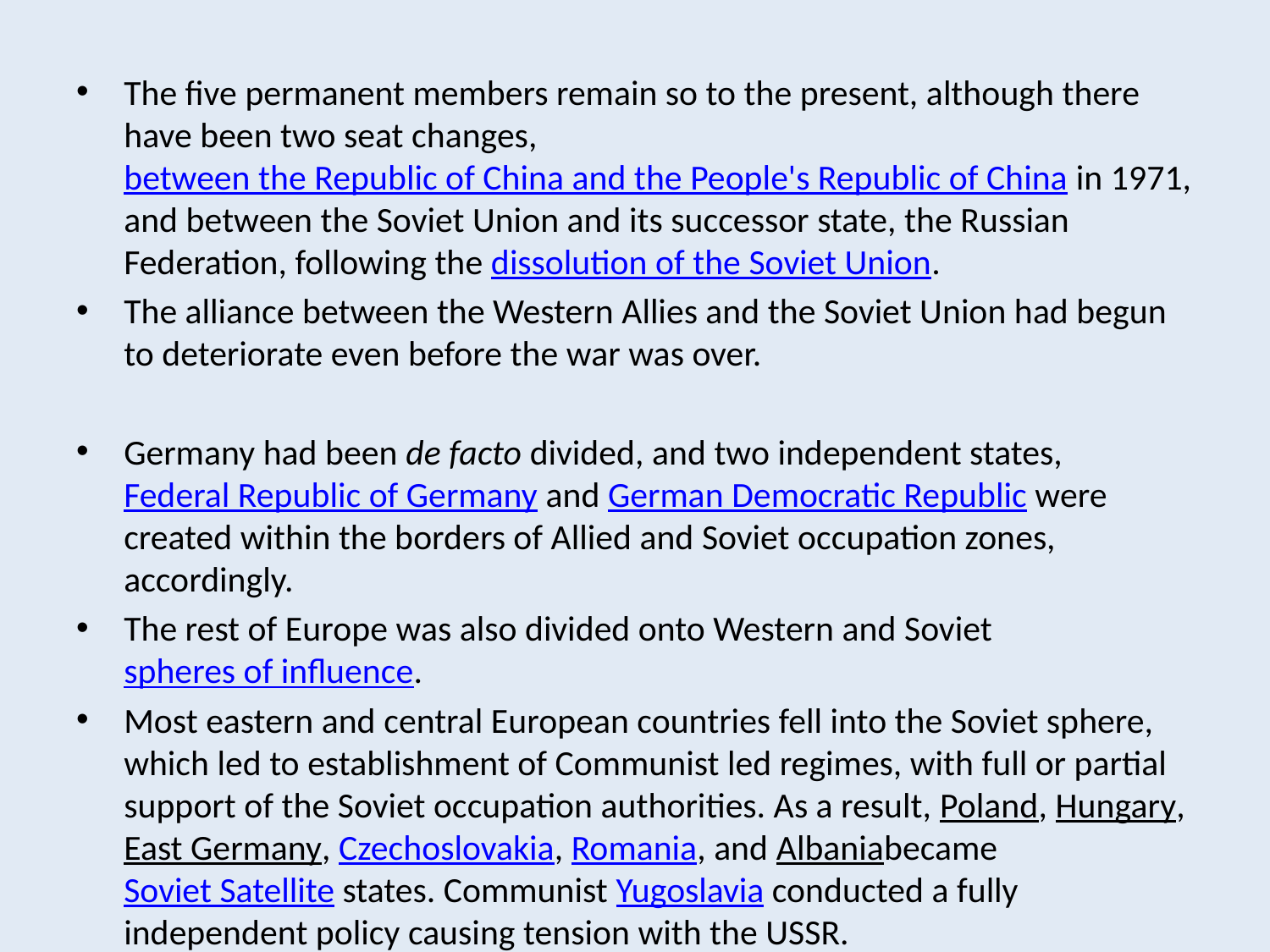

The five permanent members remain so to the present, although there have been two seat changes, between the Republic of China and the People's Republic of China in 1971, and between the Soviet Union and its successor state, the Russian Federation, following the dissolution of the Soviet Union.
The alliance between the Western Allies and the Soviet Union had begun to deteriorate even before the war was over.

Germany had been de facto divided, and two independent states, Federal Republic of Germany and German Democratic Republic were created within the borders of Allied and Soviet occupation zones, accordingly.
The rest of Europe was also divided onto Western and Soviet spheres of influence.
Most eastern and central European countries fell into the Soviet sphere, which led to establishment of Communist led regimes, with full or partial support of the Soviet occupation authorities. As a result, Poland, Hungary, East Germany, Czechoslovakia, Romania, and Albaniabecame Soviet Satellite states. Communist Yugoslavia conducted a fully independent policy causing tension with the USSR.